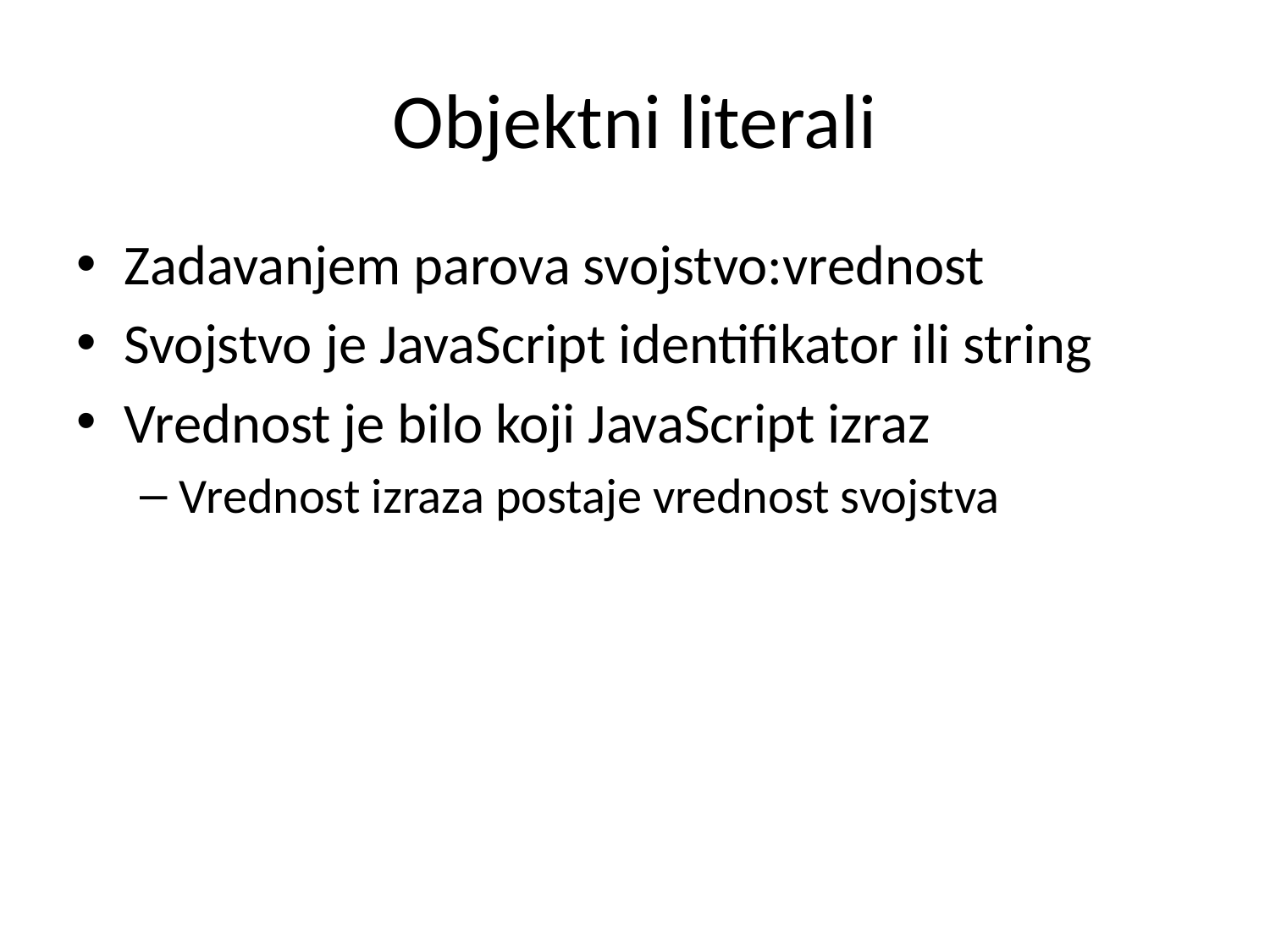

# Objektni literali
Zadavanjem parova svojstvo:vrednost
Svojstvo je JavaScript identifikator ili string
Vrednost je bilo koji JavaScript izraz
Vrednost izraza postaje vrednost svojstva